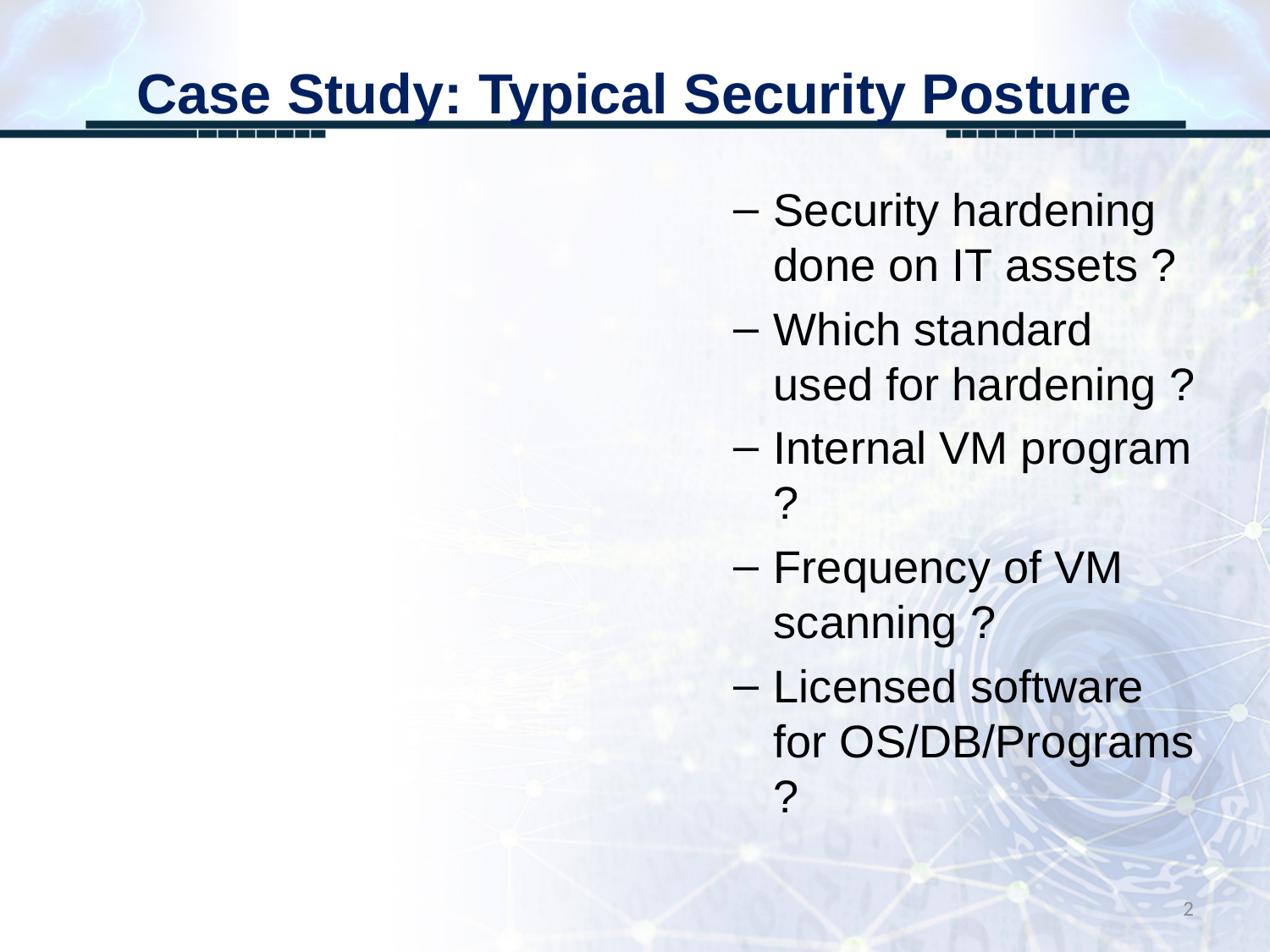

# Case Study: Typical Security Posture
Security hardening done on IT assets ?
Which standard used for hardening ?
Internal VM program ?
Frequency of VM scanning ?
Licensed software for OS/DB/Programs ?
2